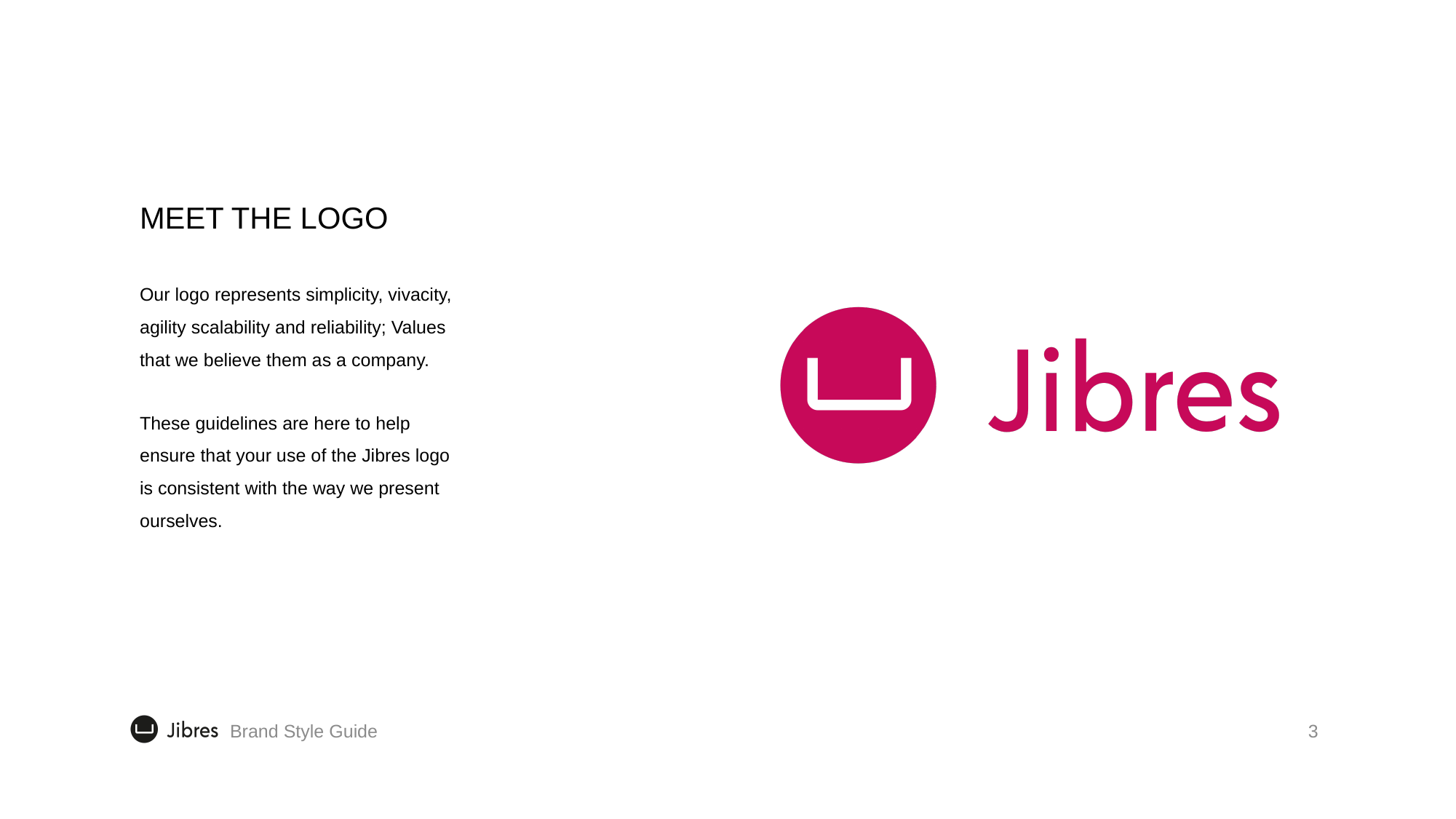

# MEET THE LOGO
Our logo represents simplicity, vivacity, agility scalability and reliability; Values that we believe them as a company.
These guidelines are here to help ensure that your use of the Jibres logo is consistent with the way we present ourselves.
3